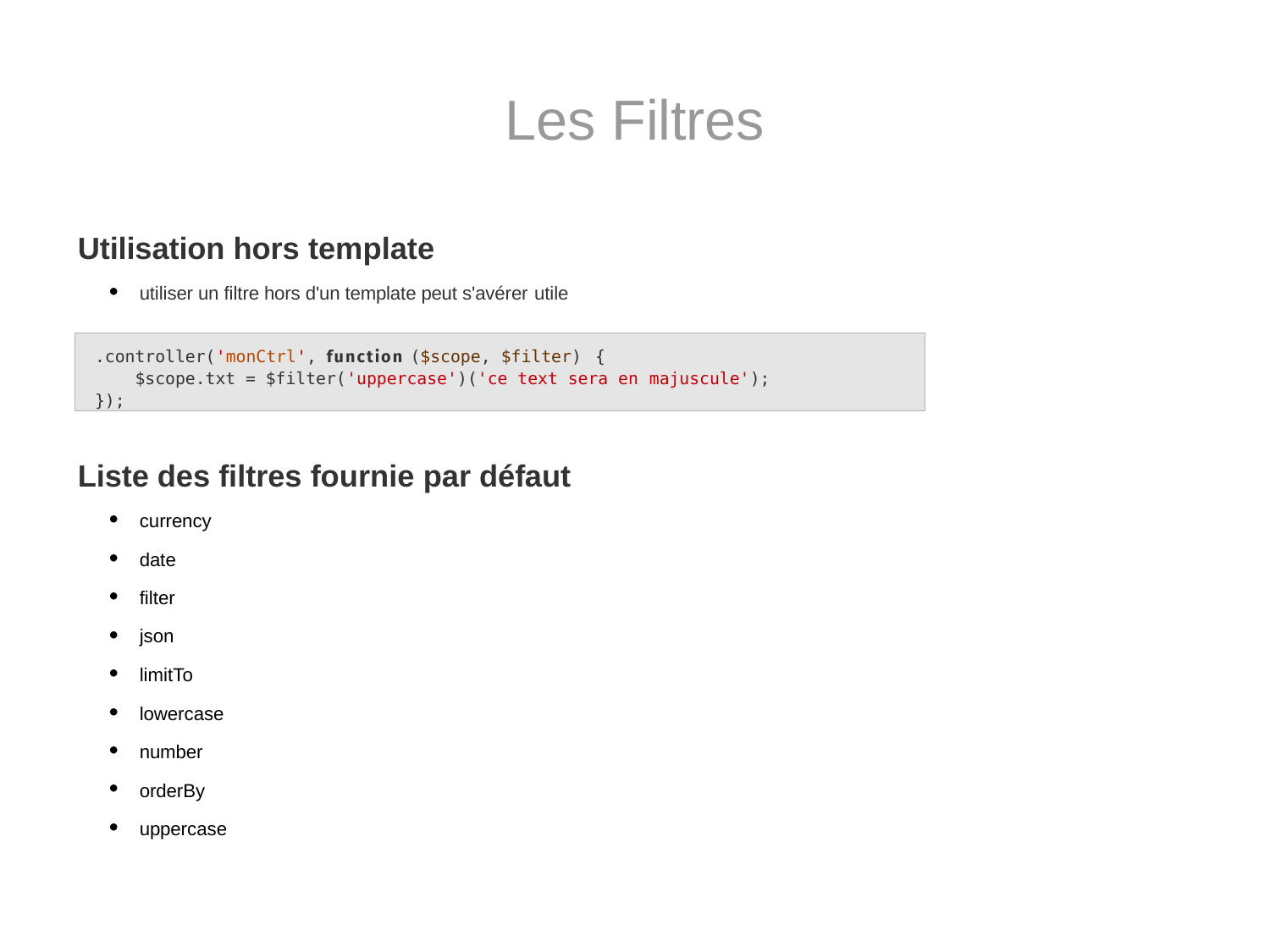

# Les Filtres
Utilisation hors template
utiliser un filtre hors d'un template peut s'avérer utile

Liste des filtres fournie par défaut
currency
date
filter
json
limitTo
lowercase
number
orderBy
uppercase

.controller('monCtrl', function ($scope, $filter) {
$scope.txt = $filter('uppercase')('ce text sera en majuscule');
});